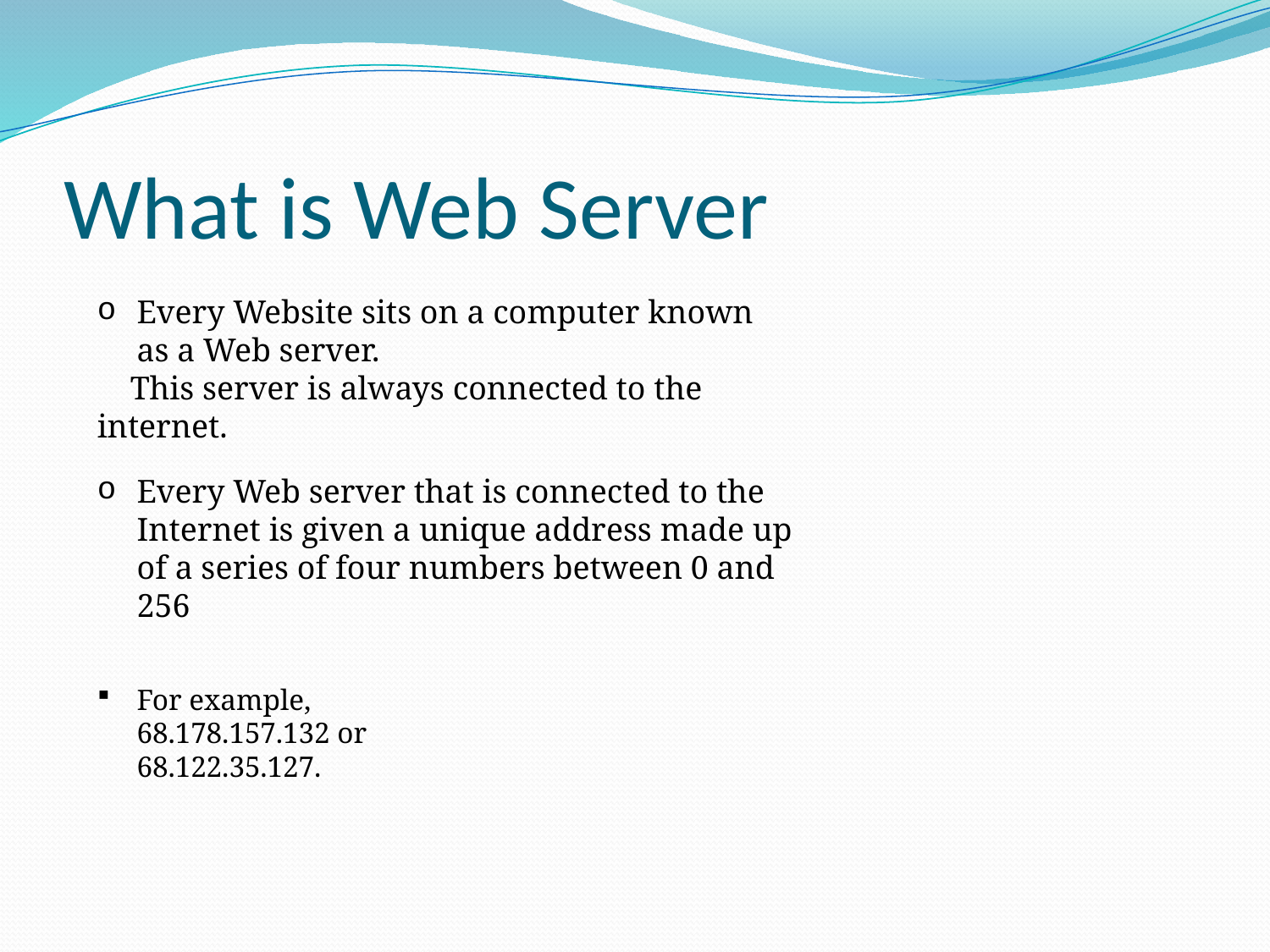

# What is Web Server
Every Website sits on a computer known as a Web server.
    This server is always connected to the internet.
Every Web server that is connected to the Internet is given a unique address made up of a series of four numbers between 0 and 256
For example, 68.178.157.132 or 68.122.35.127.